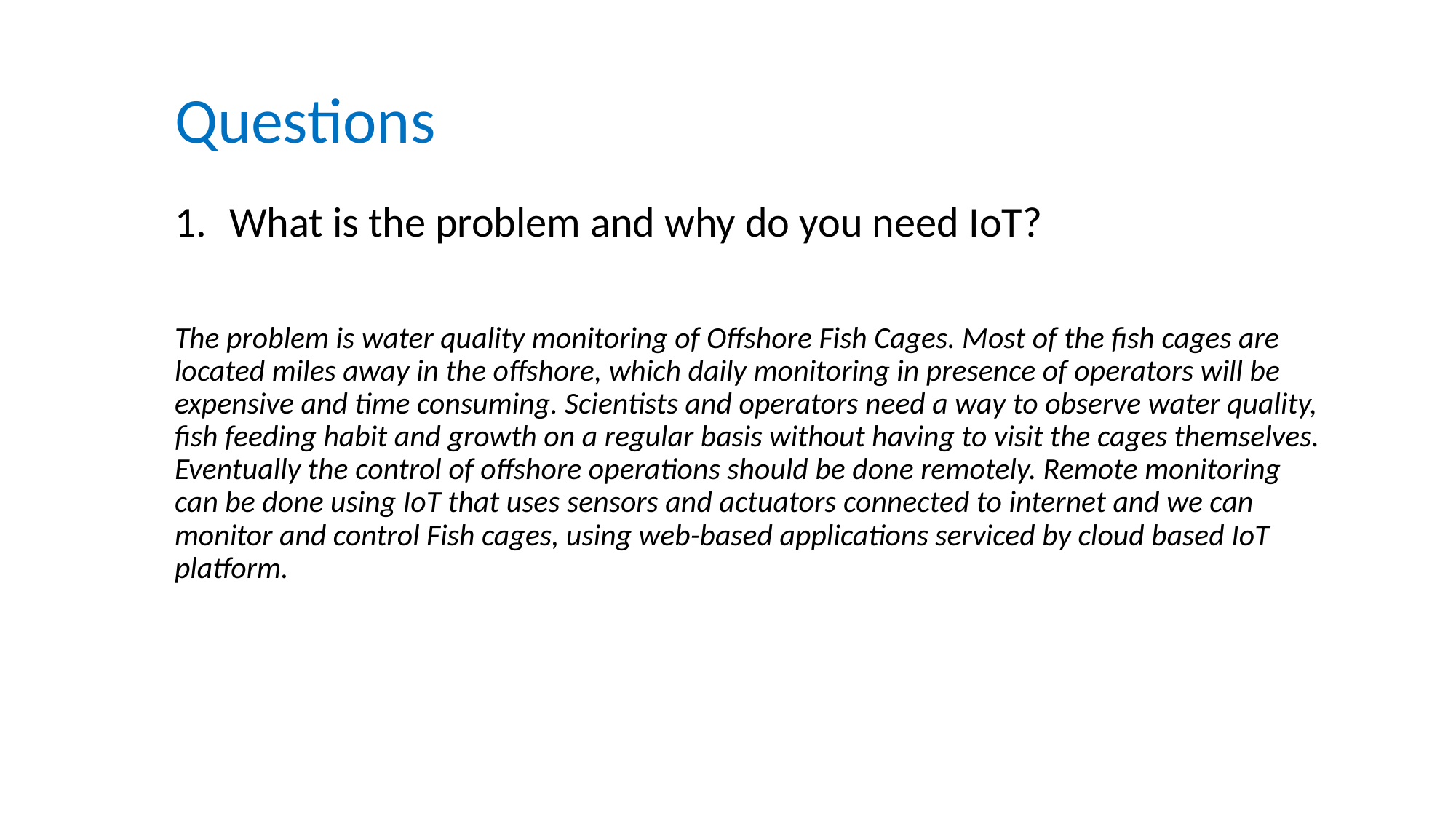

# Questions
What is the problem and why do you need IoT?

The problem is water quality monitoring of Offshore Fish Cages. Most of the fish cages are located miles away in the offshore, which daily monitoring in presence of operators will be expensive and time consuming. Scientists and operators need a way to observe water quality, fish feeding habit and growth on a regular basis without having to visit the cages themselves. Eventually the control of offshore operations should be done remotely. Remote monitoring can be done using IoT that uses sensors and actuators connected to internet and we can monitor and control Fish cages, using web-based applications serviced by cloud based IoT platform.